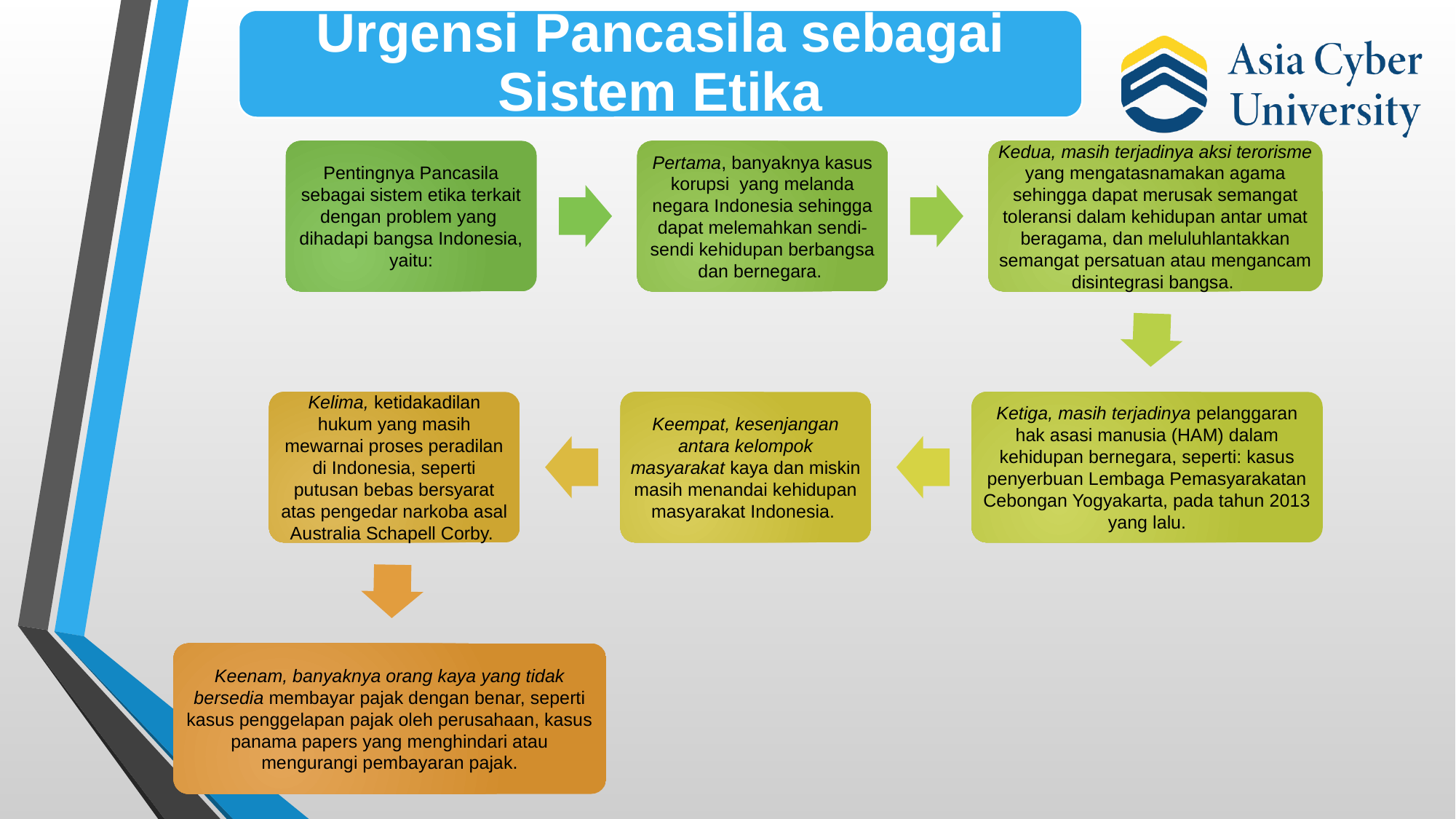

Urgensi Pancasila sebagai Sistem Etika
Pentingnya Pancasila sebagai sistem etika terkait dengan problem yang  dihadapi bangsa Indonesia, yaitu:

Pertama, banyaknya kasus korupsi  yang melanda negara Indonesia sehingga dapat melemahkan sendi-sendi kehidupan berbangsa dan bernegara.

Kedua, masih terjadinya aksi terorisme yang mengatasnamakan agama sehingga dapat merusak semangat toleransi dalam kehidupan antar umat beragama, dan meluluhlantakkan semangat persatuan atau mengancam disintegrasi bangsa.

Ketiga, masih terjadinya pelanggaran hak asasi manusia (HAM) dalam kehidupan bernegara, seperti: kasus penyerbuan Lembaga Pemasyarakatan Cebongan Yogyakarta, pada tahun 2013 yang lalu.

Keempat, kesenjangan antara kelompok masyarakat kaya dan miskin masih menandai kehidupan masyarakat Indonesia.

Kelima, ketidakadilan hukum yang masih mewarnai proses peradilan di Indonesia, seperti putusan bebas bersyarat atas pengedar narkoba asal Australia Schapell Corby.

Keenam, banyaknya orang kaya yang tidak bersedia membayar pajak dengan benar, seperti kasus penggelapan pajak oleh perusahaan, kasus panama papers yang menghindari atau mengurangi pembayaran pajak.